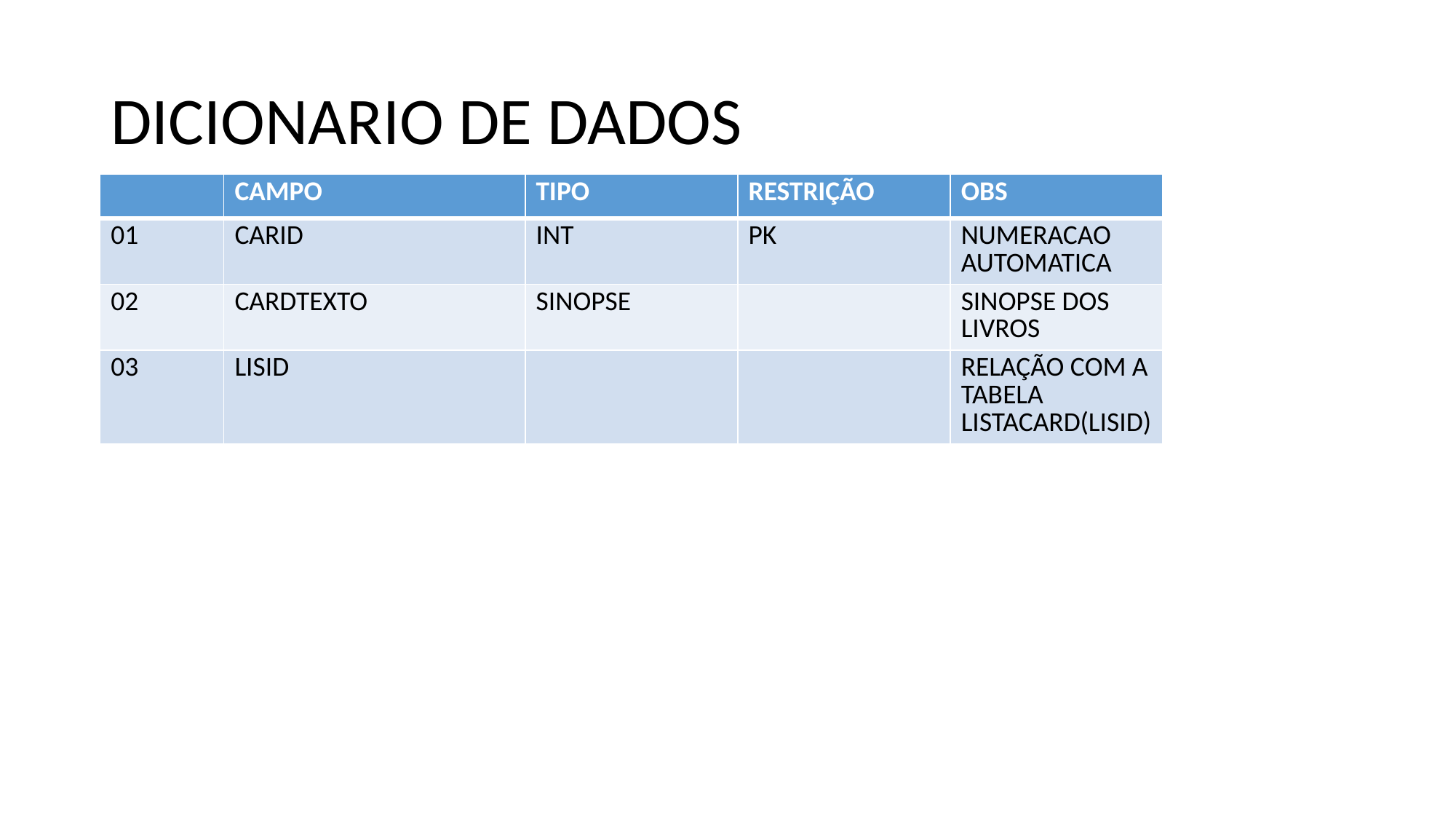

# DICIONARIO DE DADOS
|  | CAMPO | TIPO | RESTRIÇÃO | OBS |
| --- | --- | --- | --- | --- |
| 01 | CARID | INT | PK | NUMERACAO AUTOMATICA |
| 02 | CARDTEXTO | SINOPSE |  | SINOPSE DOS LIVROS |
| 03 | LISID |  |  | RELAÇÃO COM A TABELA LISTACARD(LISID) |